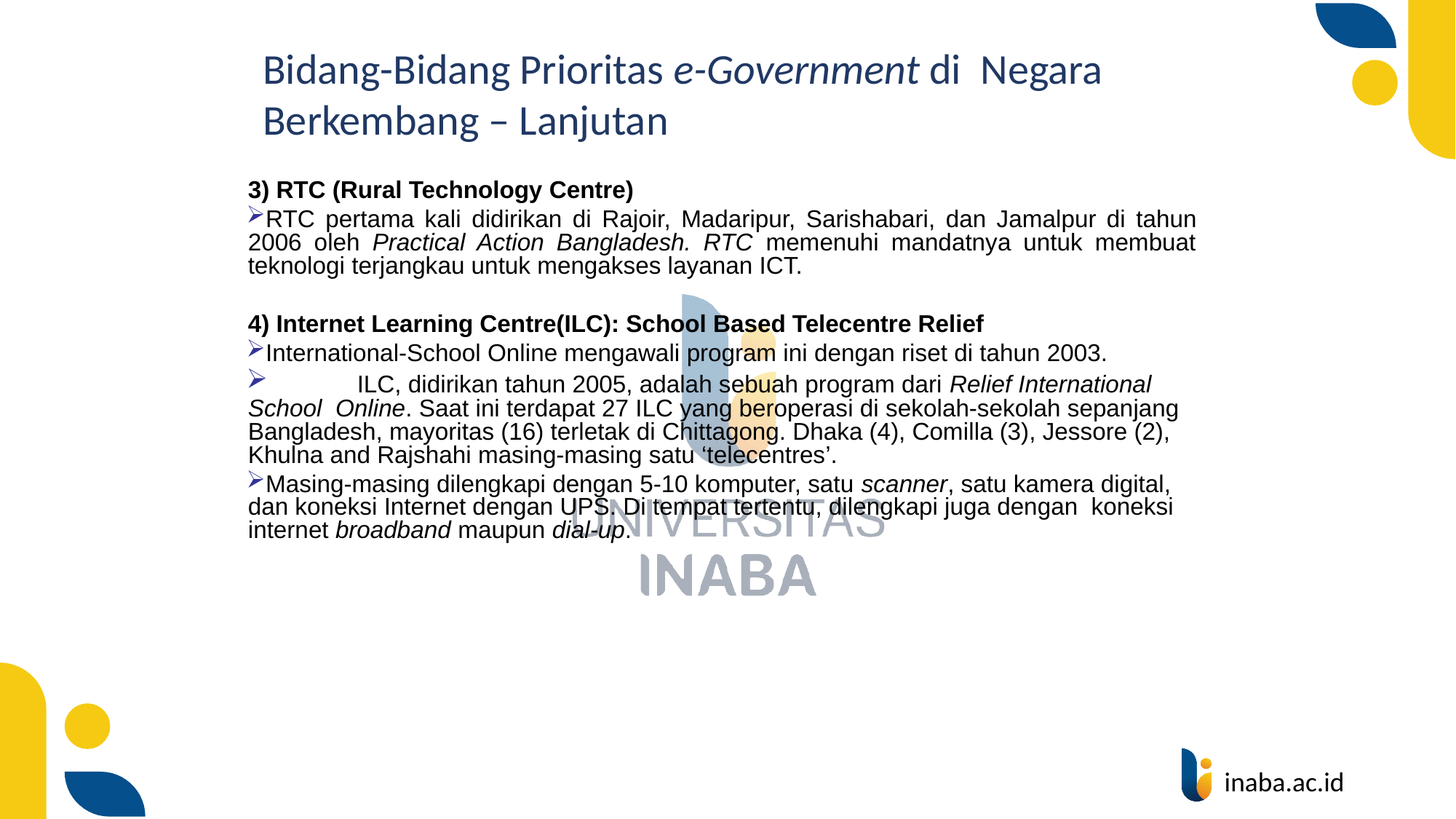

# Bidang-Bidang Prioritas e-Government di  Negara Berkembang – Lanjutan
3) RTC (Rural Technology Centre)
RTC pertama kali didirikan di Rajoir, Madaripur, Sarishabari, dan Jamalpur di tahun  2006 oleh Practical Action Bangladesh. RTC memenuhi mandatnya untuk membuat  teknologi terjangkau untuk mengakses layanan ICT.

4) Internet Learning Centre(ILC): School Based Telecentre Relief
International-School Online mengawali program ini dengan riset di tahun 2003.
	ILC, didirikan tahun 2005, adalah sebuah program dari Relief International School  Online. Saat ini terdapat 27 ILC yang beroperasi di sekolah-sekolah sepanjang  Bangladesh, mayoritas (16) terletak di Chittagong. Dhaka (4), Comilla (3), Jessore (2),  Khulna and Rajshahi masing-masing satu ‘telecentres’.
Masing-masing dilengkapi dengan 5-10 komputer, satu scanner, satu kamera digital,  dan koneksi Internet dengan UPS. Di tempat tertentu, dilengkapi juga dengan  koneksi internet broadband maupun dial-up.